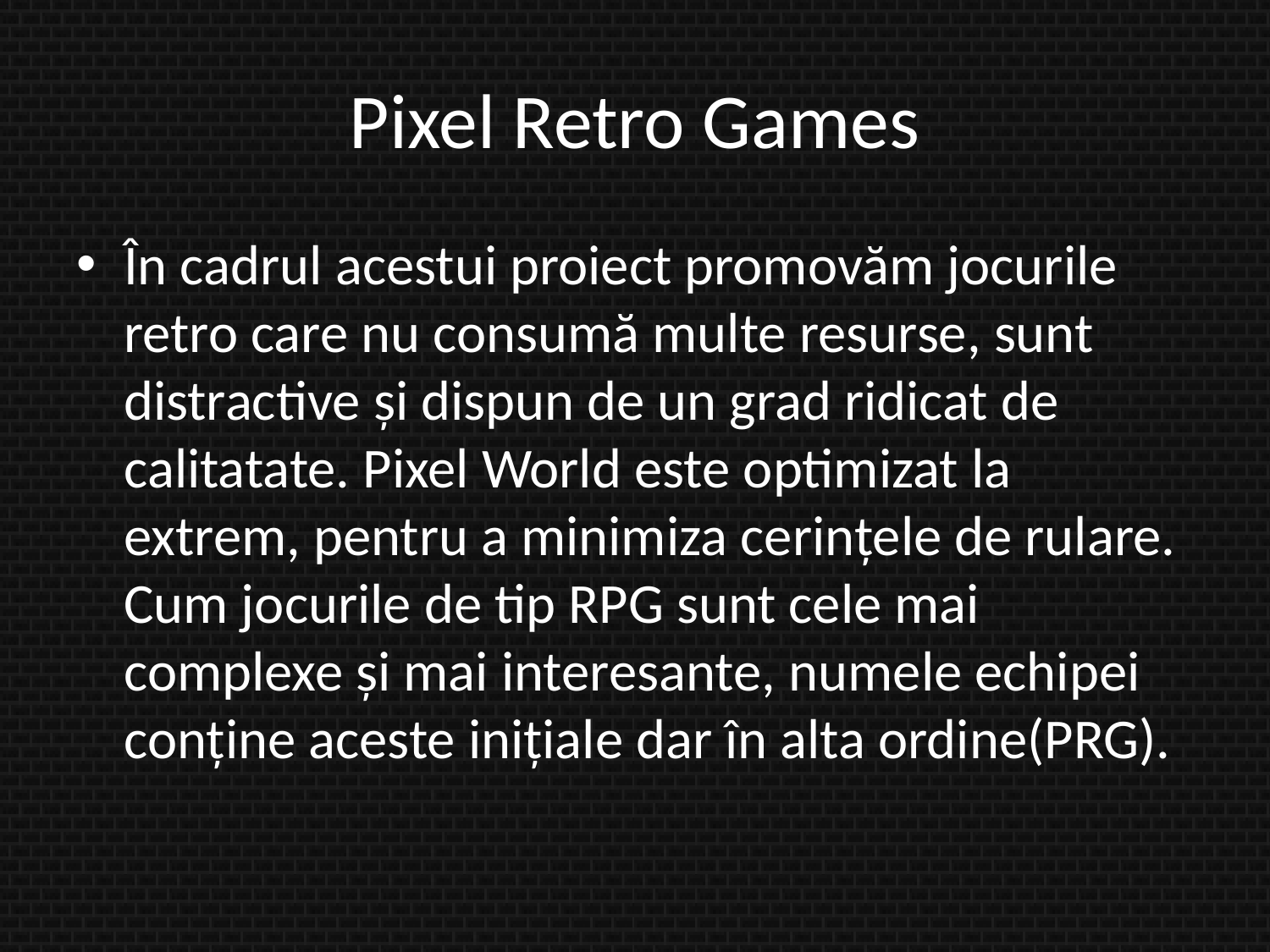

# Pixel Retro Games
În cadrul acestui proiect promovăm jocurile retro care nu consumă multe resurse, sunt distractive și dispun de un grad ridicat de calitatate. Pixel World este optimizat la extrem, pentru a minimiza cerințele de rulare. Cum jocurile de tip RPG sunt cele mai complexe și mai interesante, numele echipei conține aceste inițiale dar în alta ordine(PRG).